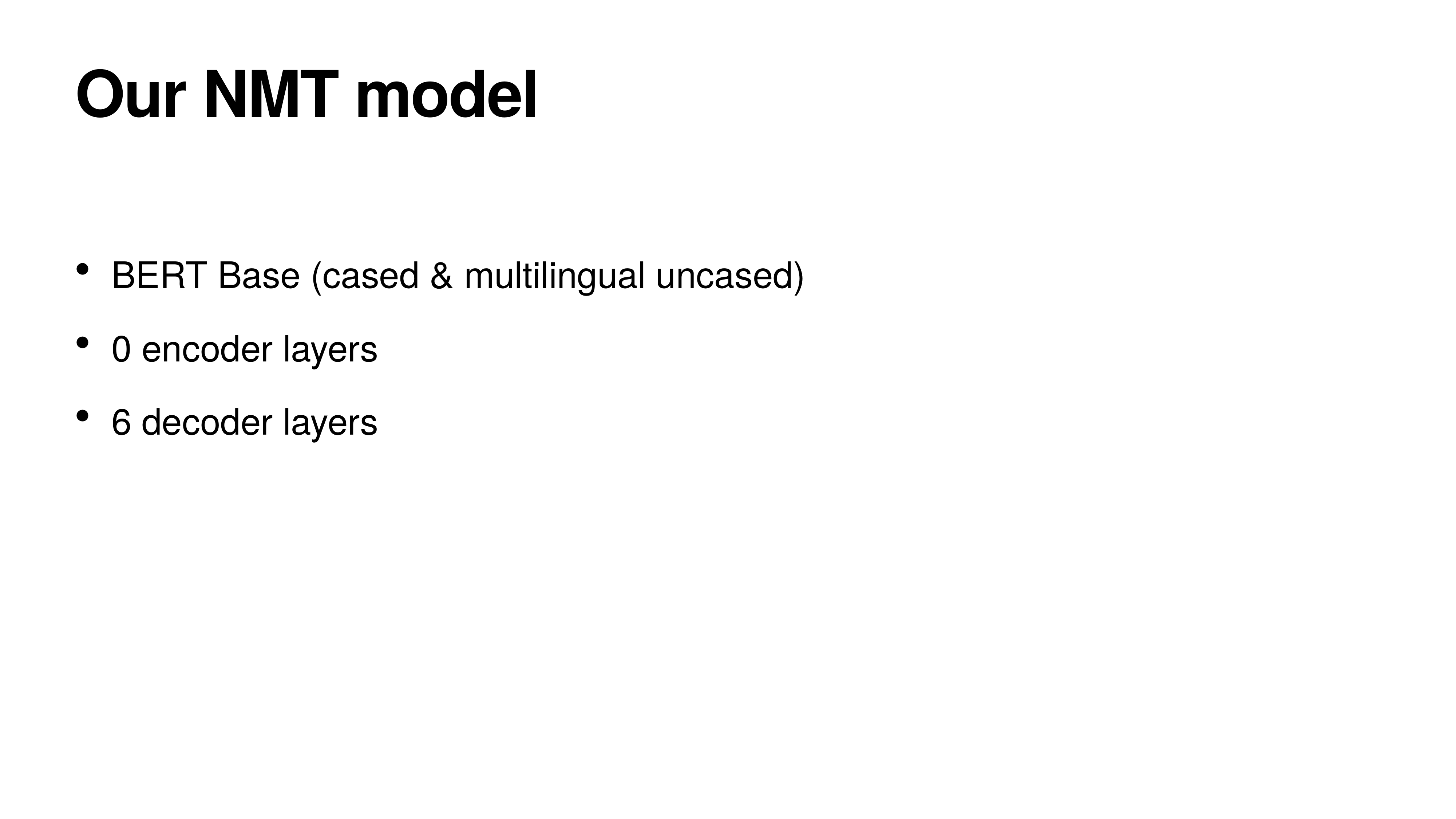

# Our NMT model

BERT Base (cased & multilingual uncased)
0 encoder layers
6 decoder layers